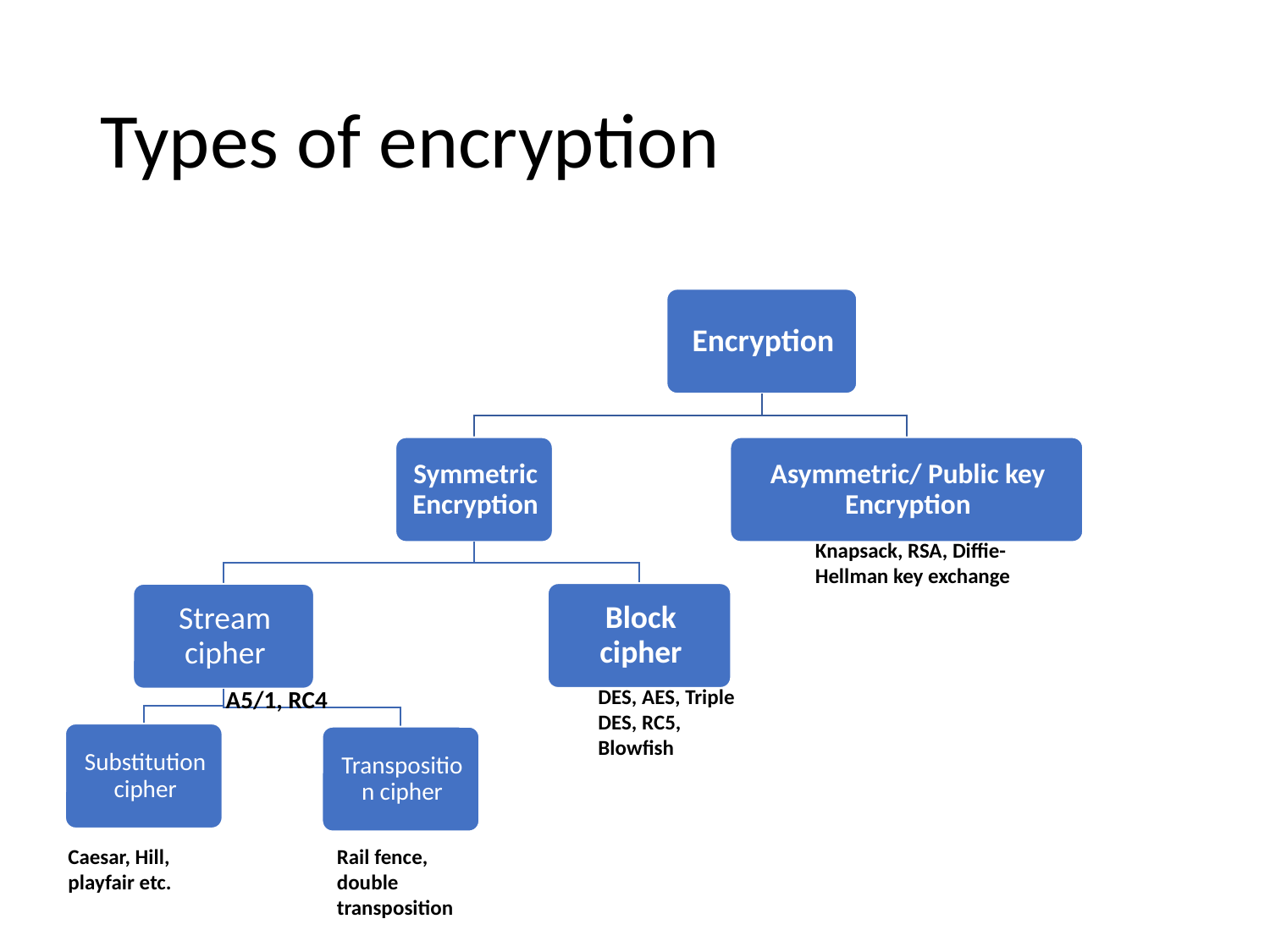

# Types of encryption

Encryption
Symmetric Encryption
Stream cipher
Substitution cipher
Transposition cipher
Block cipher
Asymmetric/ Public key Encryption
Knapsack, RSA, Diffie-Hellman key exchange
A5/1, RC4
DES, AES, Triple DES, RC5, Blowfish
Caesar, Hill, playfair etc.
Rail fence, double transposition